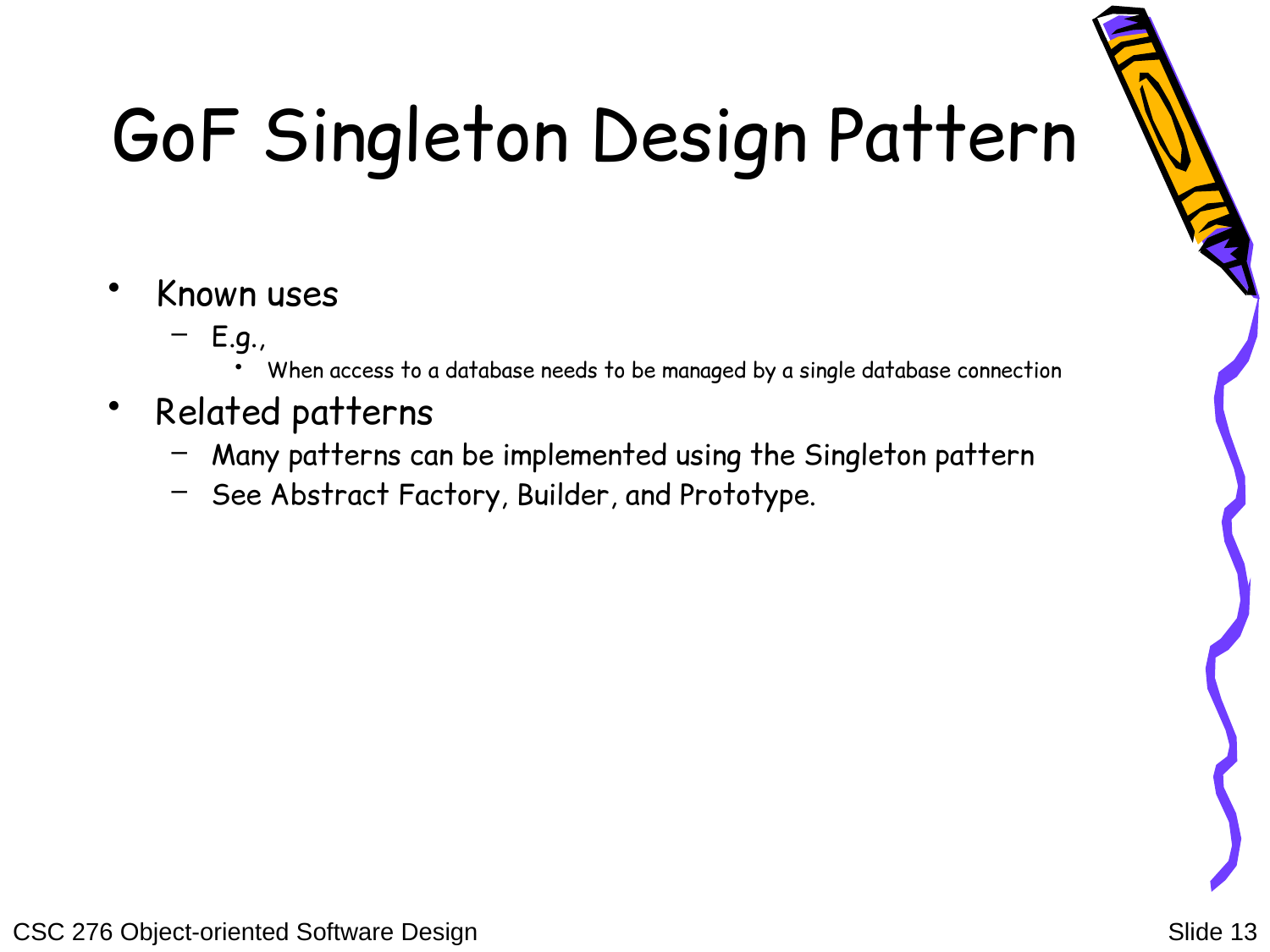

# GoF Singleton Design Pattern
Known uses
E.g.,
When access to a database needs to be managed by a single database connection
Related patterns
Many patterns can be implemented using the Singleton pattern
See Abstract Factory, Builder, and Prototype.